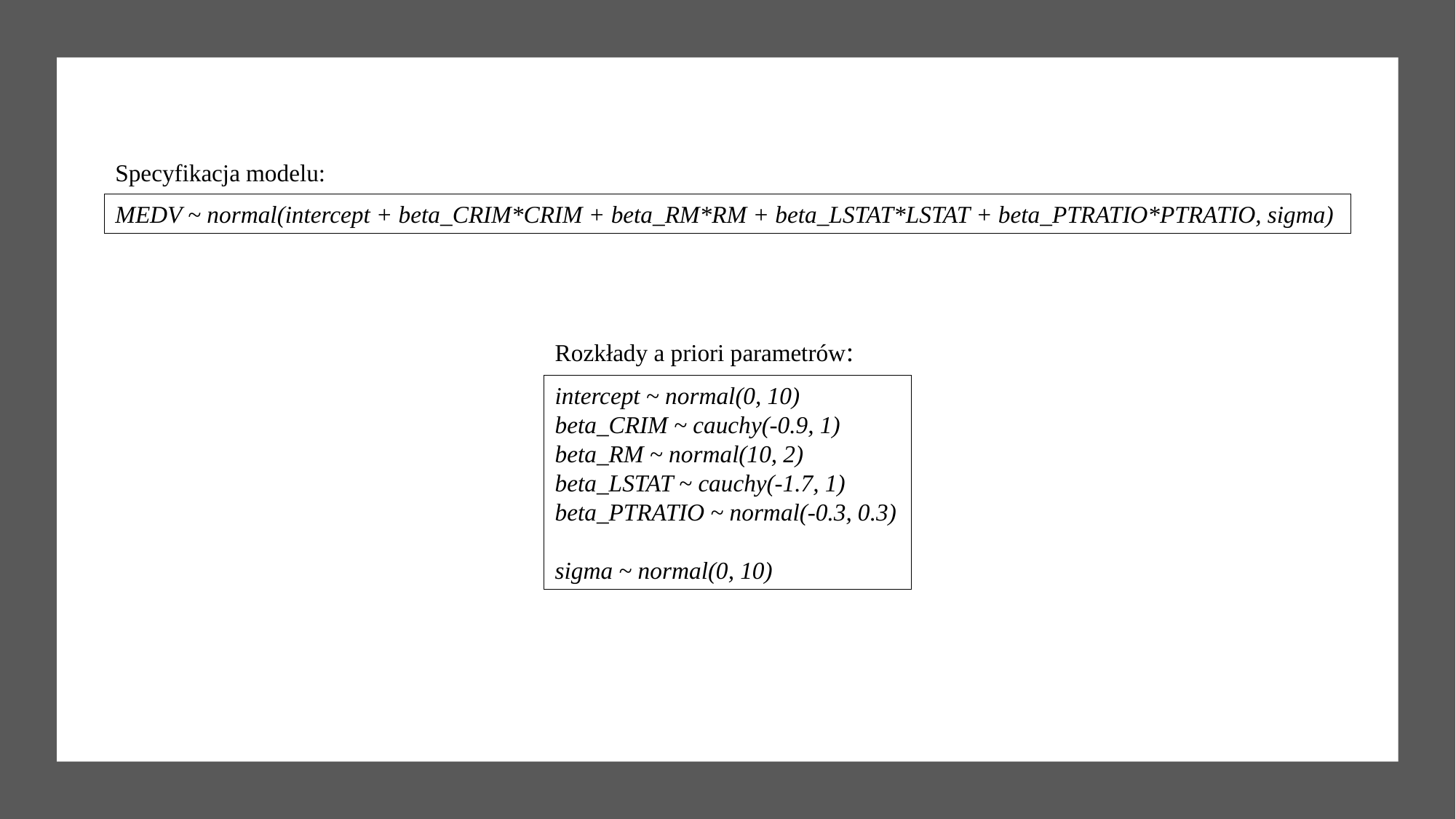

Specyfikacja modelu:
MEDV ~ normal(intercept + beta_CRIM*CRIM + beta_RM*RM + beta_LSTAT*LSTAT + beta_PTRATIO*PTRATIO, sigma)
Rozkłady a priori parametrów:
intercept ~ normal(0, 10)
beta_CRIM ~ cauchy(-0.9, 1)
beta_RM ~ normal(10, 2)
beta_LSTAT ~ cauchy(-1.7, 1)
beta_PTRATIO ~ normal(-0.3, 0.3)
sigma ~ normal(0, 10)